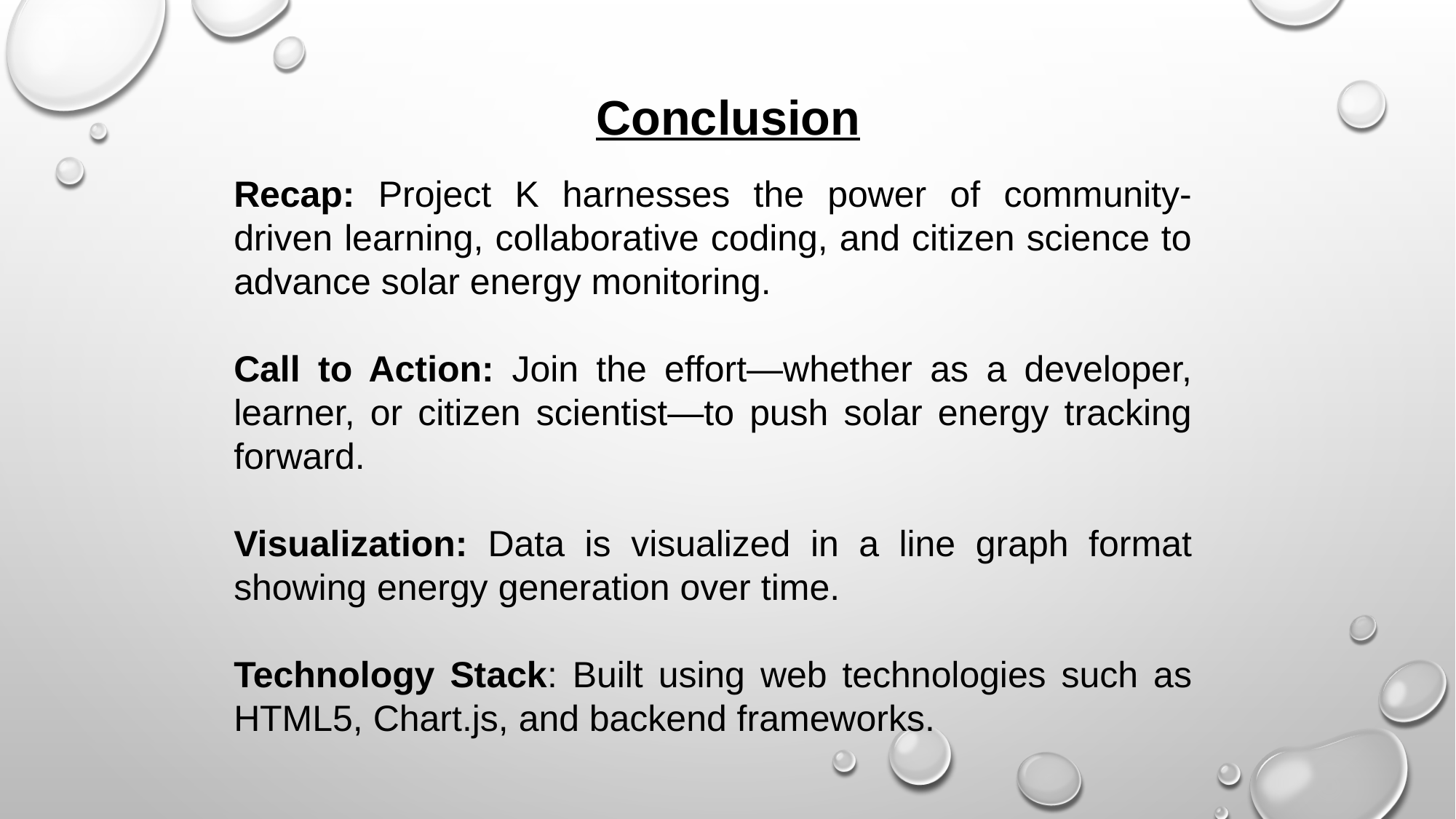

Conclusion
Recap: Project K harnesses the power of community-driven learning, collaborative coding, and citizen science to advance solar energy monitoring.

Call to Action: Join the effort—whether as a developer, learner, or citizen scientist—to push solar energy tracking forward.

Visualization: Data is visualized in a line graph format showing energy generation over time.

Technology Stack: Built using web technologies such as HTML5, Chart.js, and backend frameworks.